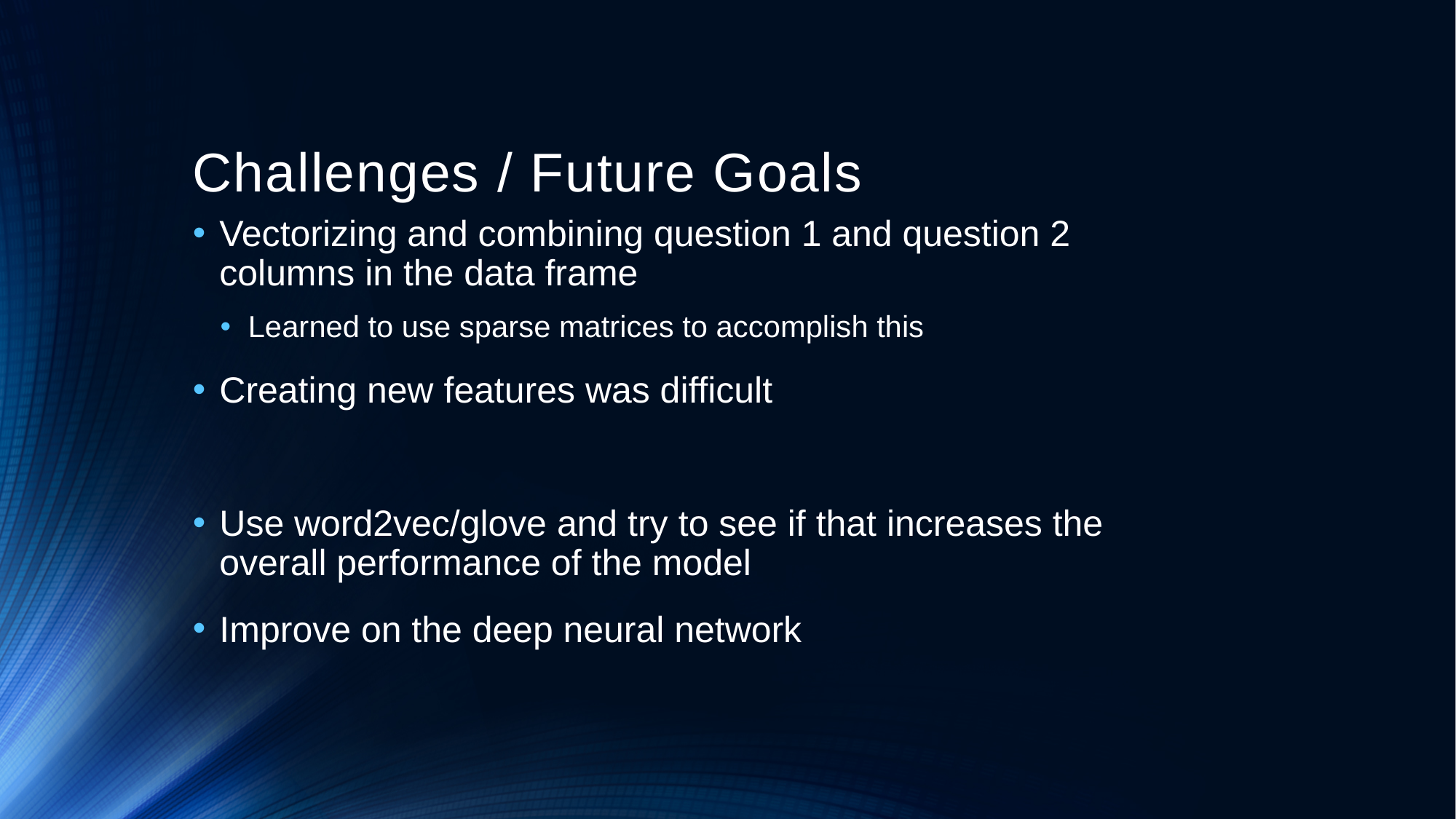

# Challenges / Future Goals
Vectorizing and combining question 1 and question 2 columns in the data frame
Learned to use sparse matrices to accomplish this
Creating new features was difficult

Use word2vec/glove and try to see if that increases the overall performance of the model
Improve on the deep neural network